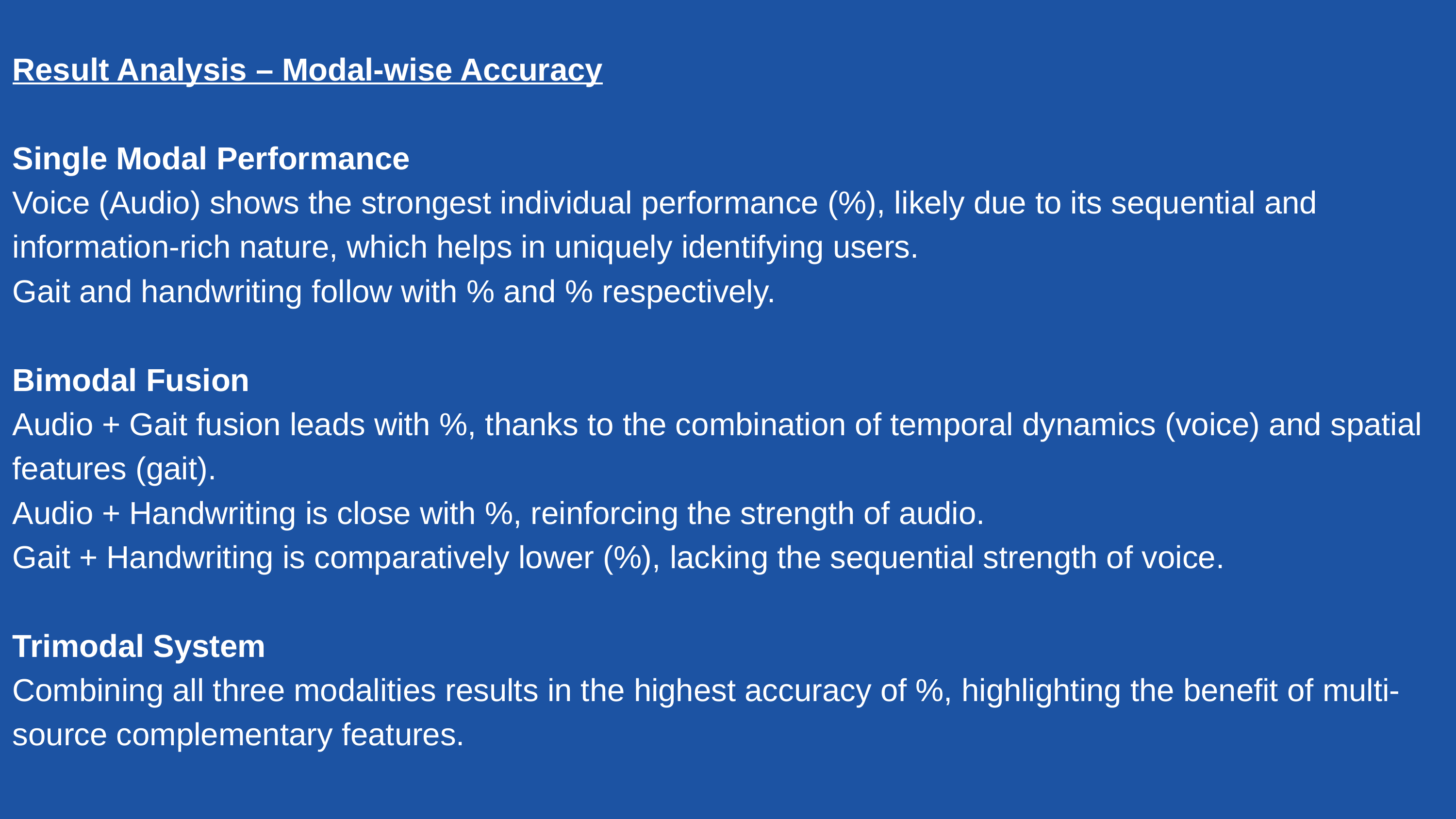

Result Analysis – Modal-wise Accuracy

Single Modal Performance
Voice (Audio) shows the strongest individual performance (%), likely due to its sequential and information-rich nature, which helps in uniquely identifying users.
Gait and handwriting follow with % and % respectively.

Bimodal Fusion
Audio + Gait fusion leads with %, thanks to the combination of temporal dynamics (voice) and spatial features (gait).
Audio + Handwriting is close with %, reinforcing the strength of audio.
Gait + Handwriting is comparatively lower (%), lacking the sequential strength of voice.

Trimodal System
Combining all three modalities results in the highest accuracy of %, highlighting the benefit of multi-source complementary features.